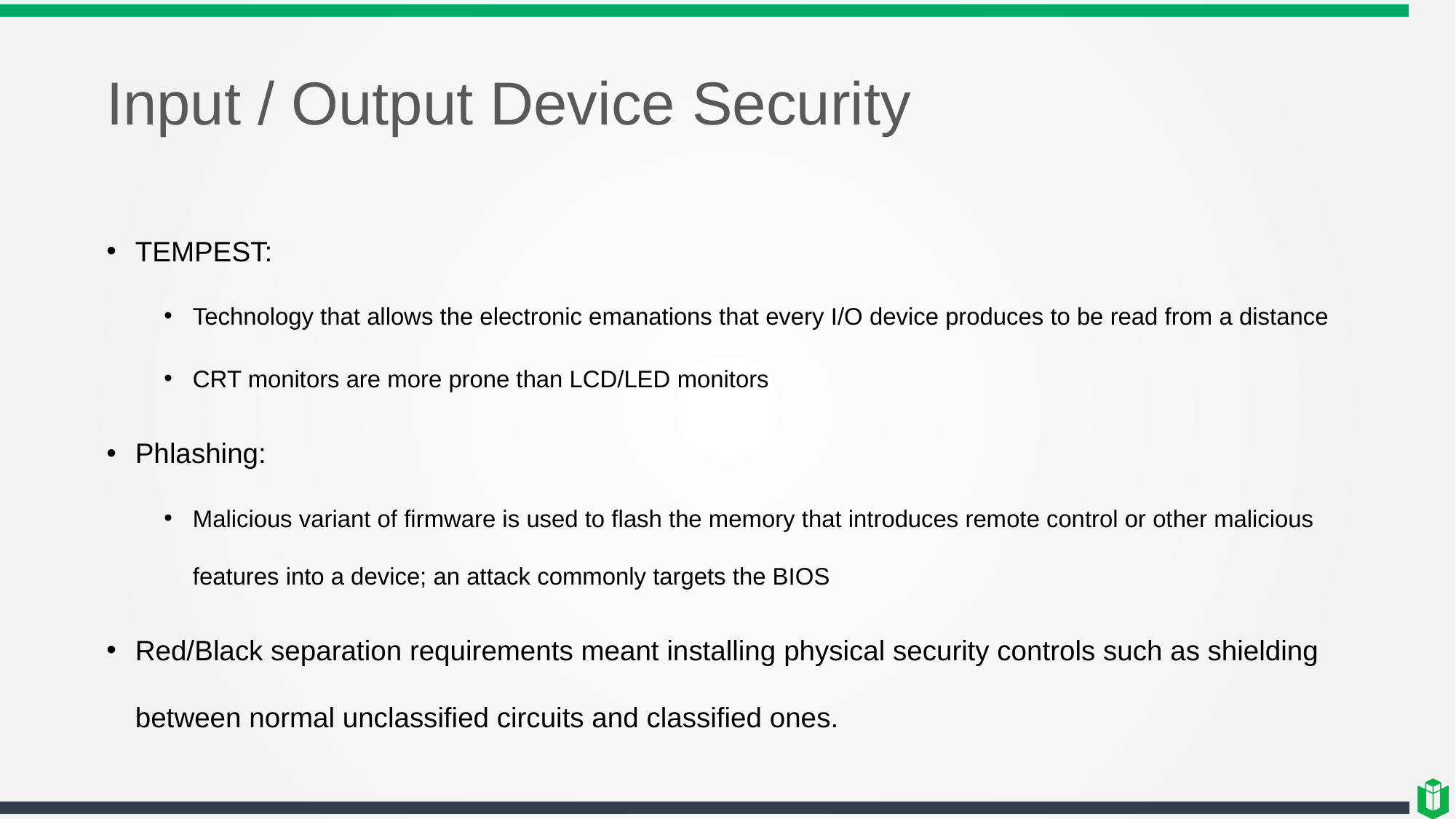

# Input / Output Device Security
TEMPEST:
Technology that allows the electronic emanations that every I/O device produces to be read from a distance
CRT monitors are more prone than LCD/LED monitors
Phlashing:
Malicious variant of firmware is used to flash the memory that introduces remote control or other malicious features into a device; an attack commonly targets the BIOS
Red/Black separation requirements meant installing physical security controls such as shielding between normal unclassified circuits and classified ones.